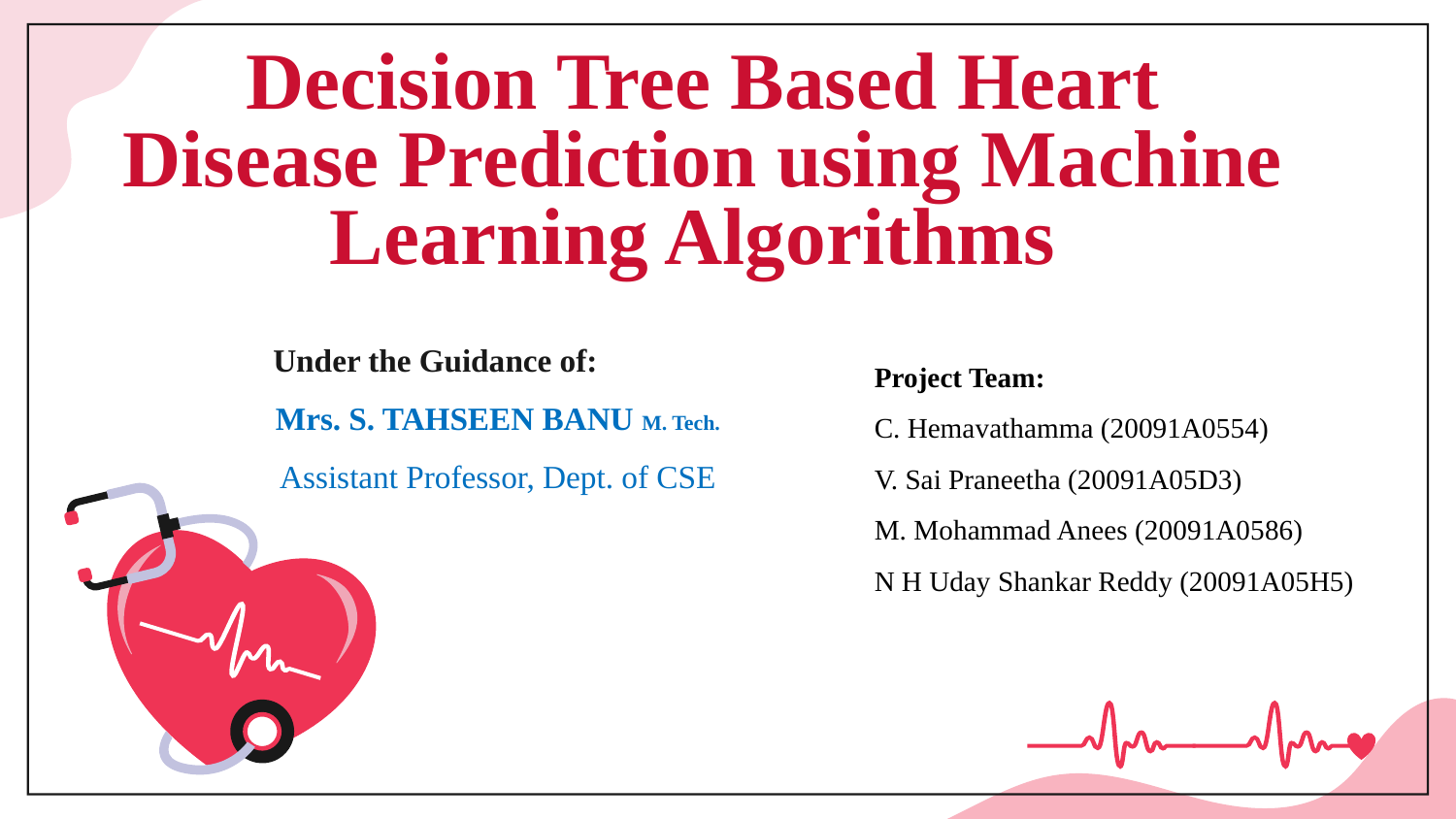

# Decision Tree Based Heart Disease Prediction using Machine Learning Algorithms
Project Team:
C. Hemavathamma (20091A0554)
V. Sai Praneetha (20091A05D3)
M. Mohammad Anees (20091A0586)
N H Uday Shankar Reddy (20091A05H5)
	         Under the Guidance of:
Mrs. S. TAHSEEN BANU M. Tech.
Assistant Professor, Dept. of CSE